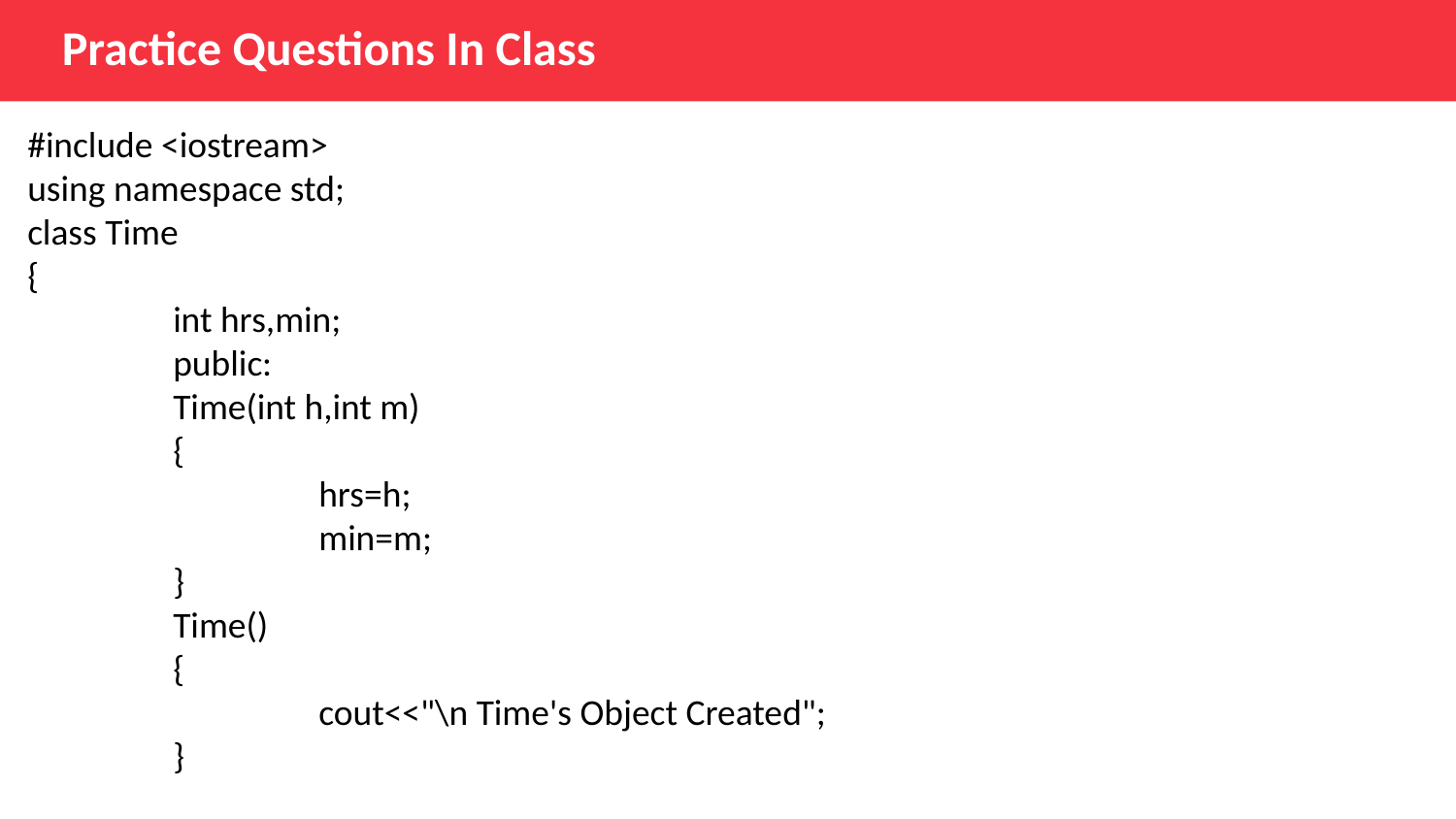

Practice Questions In Class
#include <iostream>
using namespace std;
class Time
{
	int hrs,min;
	public:
	Time(int h,int m)
	{
		hrs=h;
		min=m;
	}
	Time()
	{
		cout<<"\n Time's Object Created";
	}